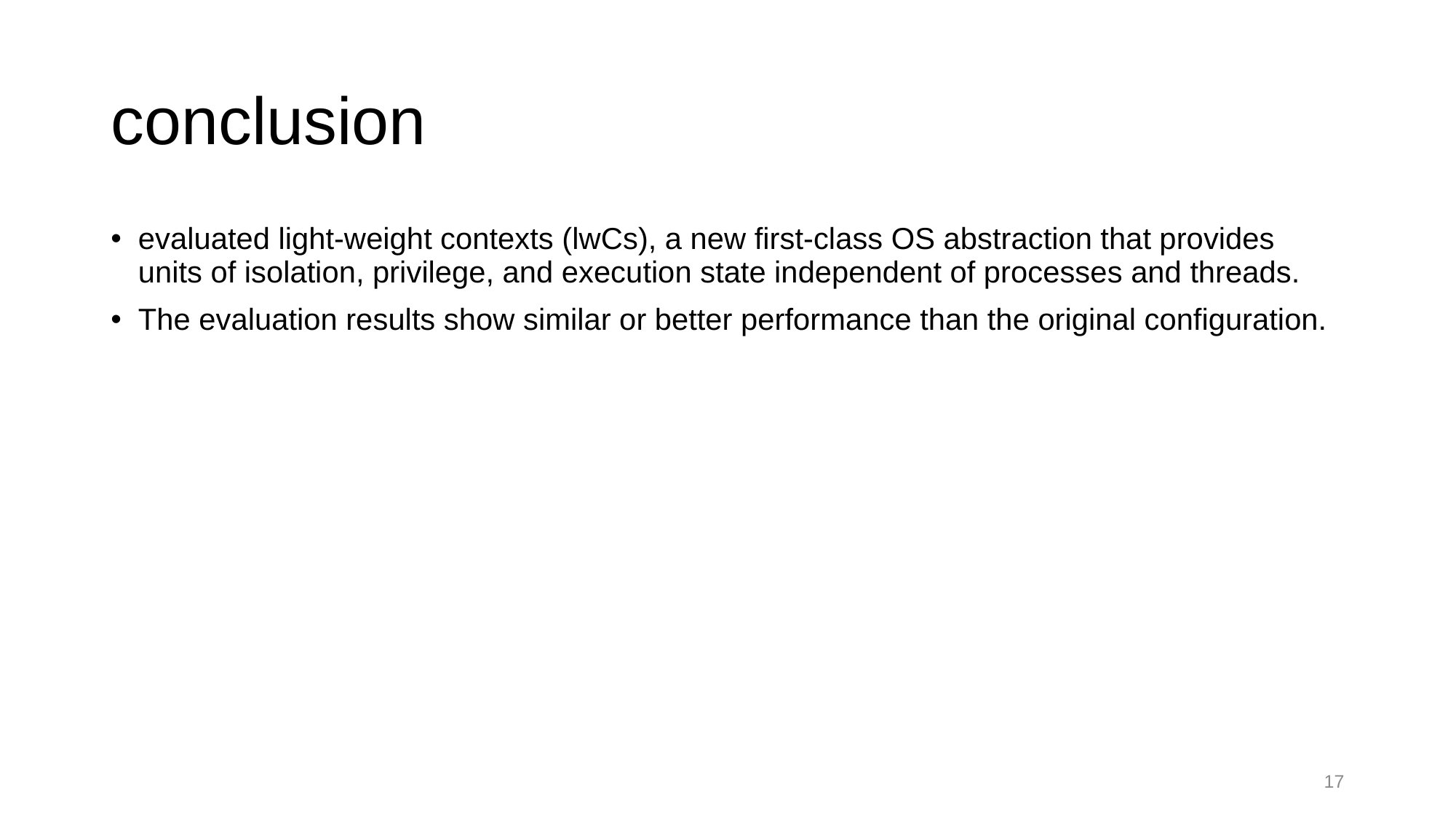

# conclusion
evaluated light-weight contexts (lwCs), a new first-class OS abstraction that provides units of isolation, privilege, and execution state independent of processes and threads.
The evaluation results show similar or better performance than the original configuration.
17